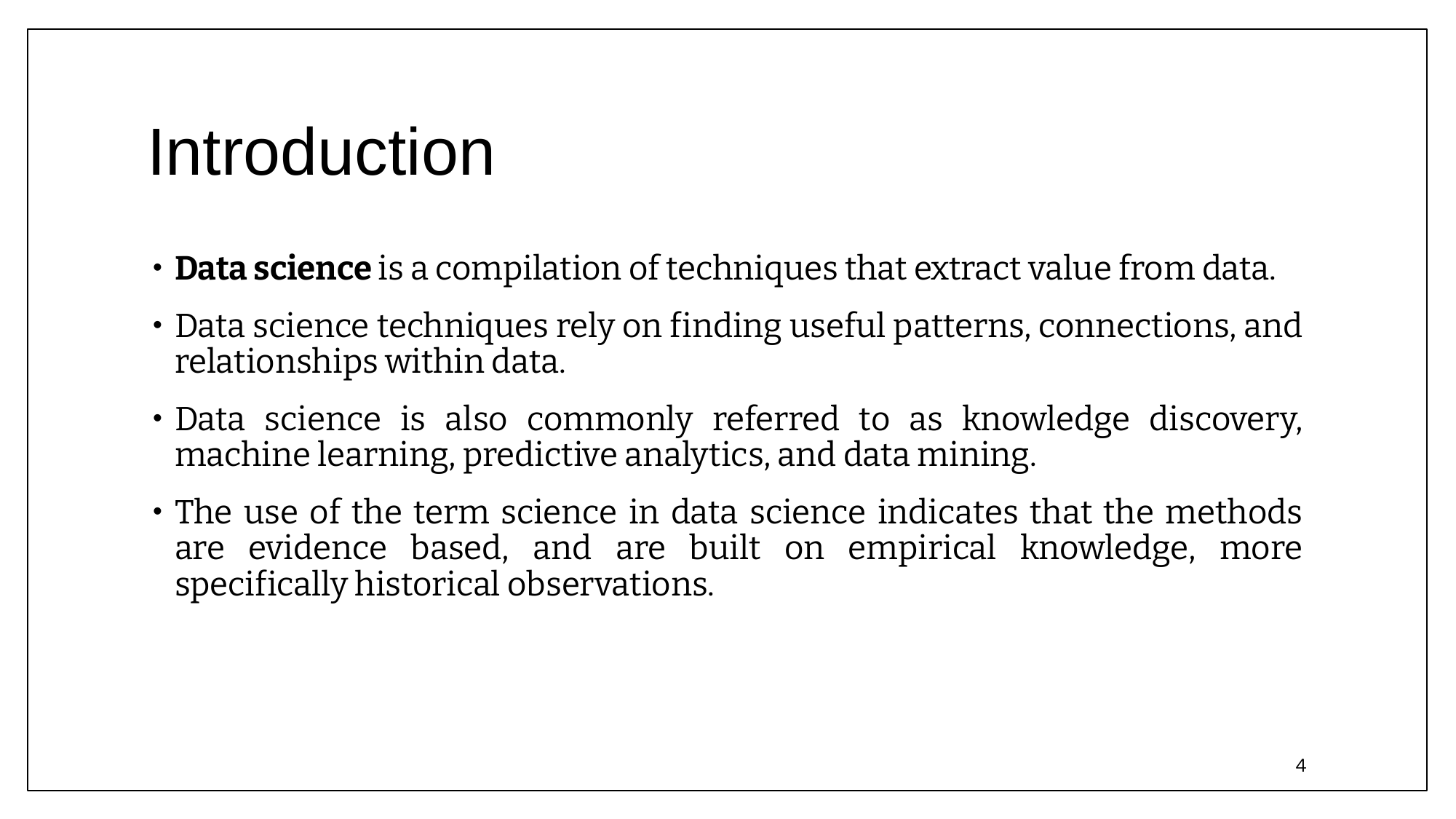

# Introduction
Data science is a compilation of techniques that extract value from data.
Data science techniques rely on finding useful patterns, connections, and relationships within data.
Data science is also commonly referred to as knowledge discovery, machine learning, predictive analytics, and data mining.
The use of the term science in data science indicates that the methods are evidence based, and are built on empirical knowledge, more specifically historical observations.
4